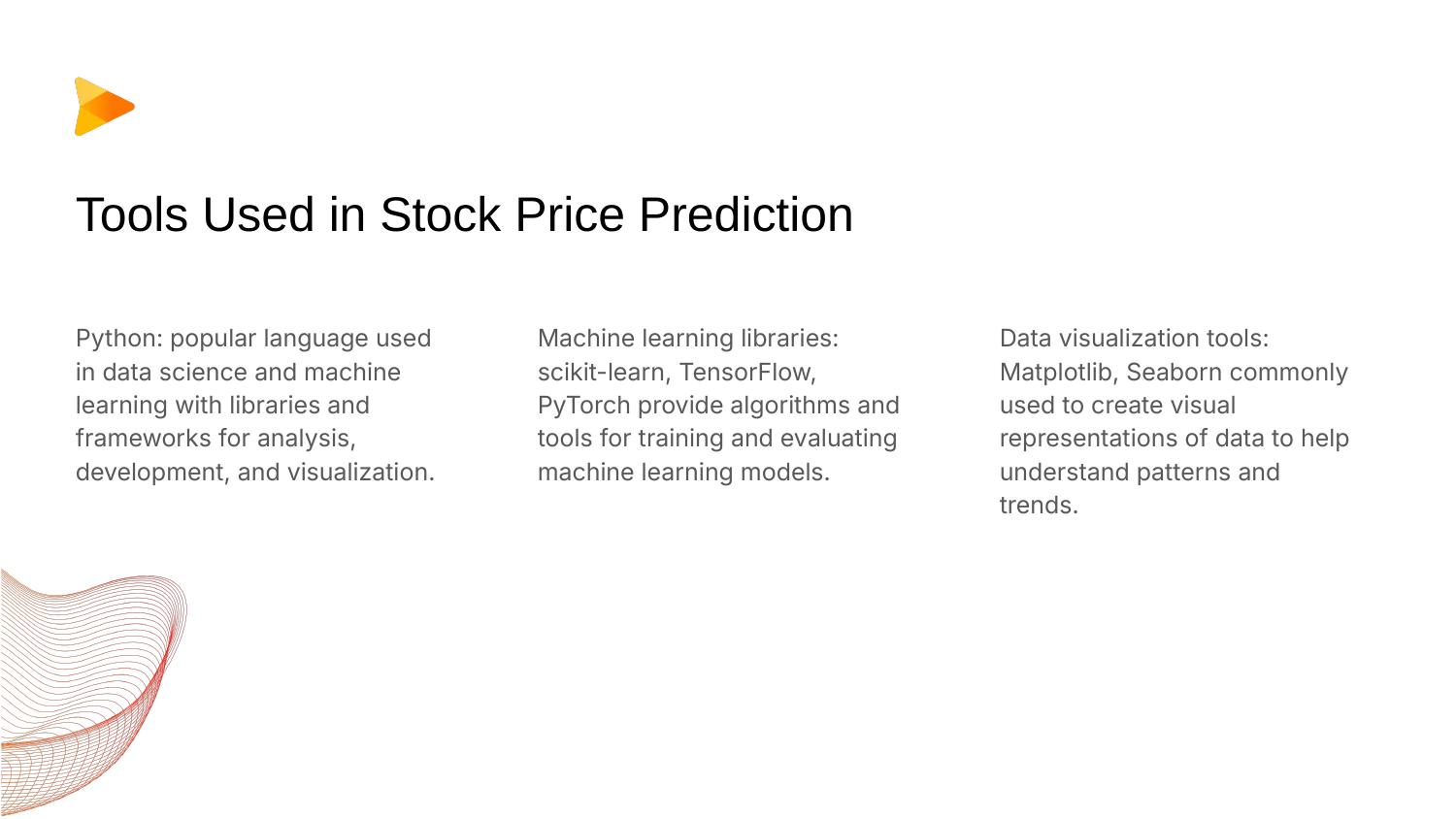

# Tools Used in Stock Price Prediction
Python: popular language used in data science and machine learning with libraries and frameworks for analysis, development, and visualization.
Machine learning libraries: scikit-learn, TensorFlow, PyTorch provide algorithms and tools for training and evaluating machine learning models.
Data visualization tools: Matplotlib, Seaborn commonly used to create visual representations of data to help understand patterns and trends.